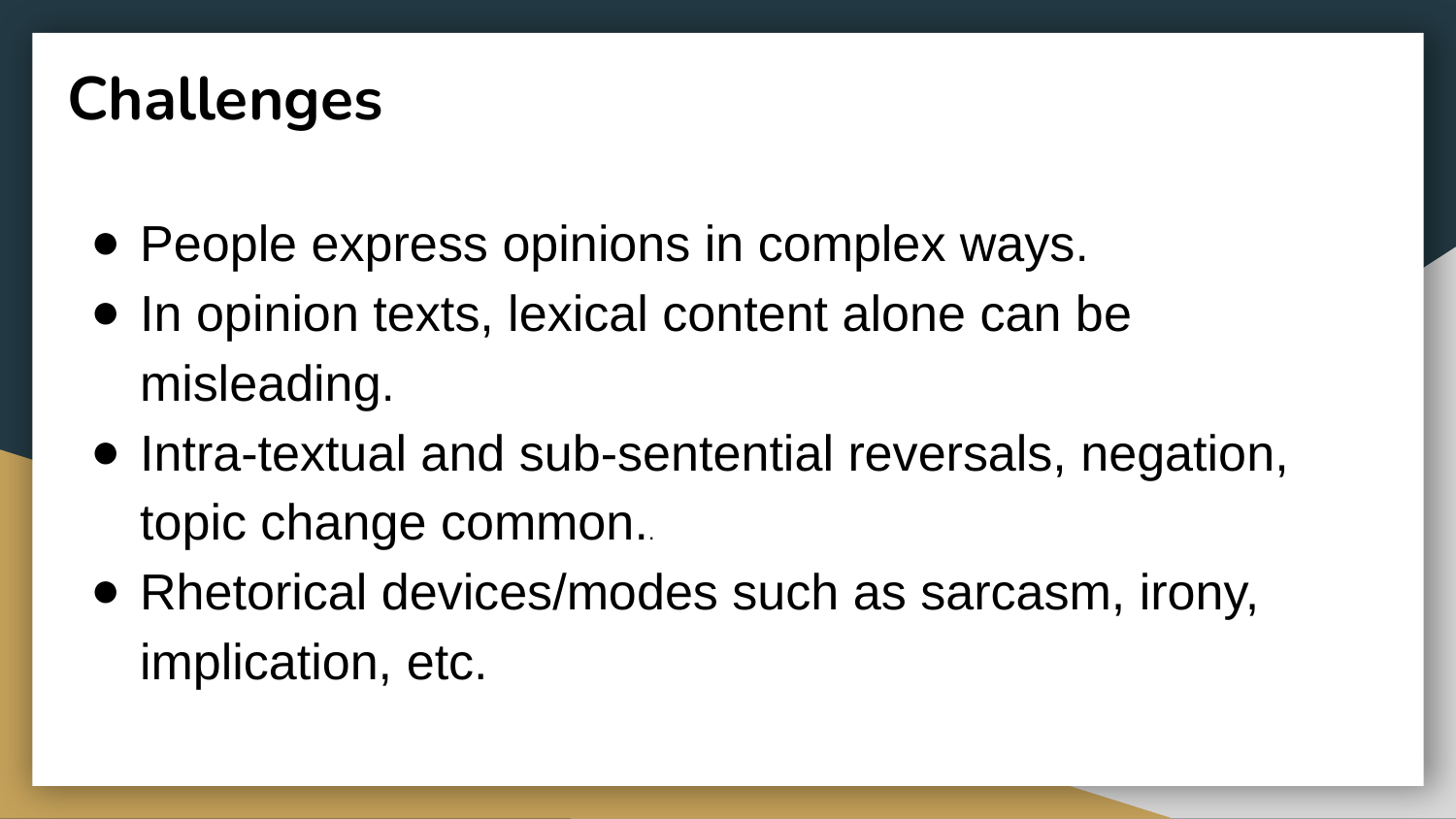

# Challenges
People express opinions in complex ways.
In opinion texts, lexical content alone can be misleading.
Intra-textual and sub-sentential reversals, negation, topic change common..
Rhetorical devices/modes such as sarcasm, irony, implication, etc.